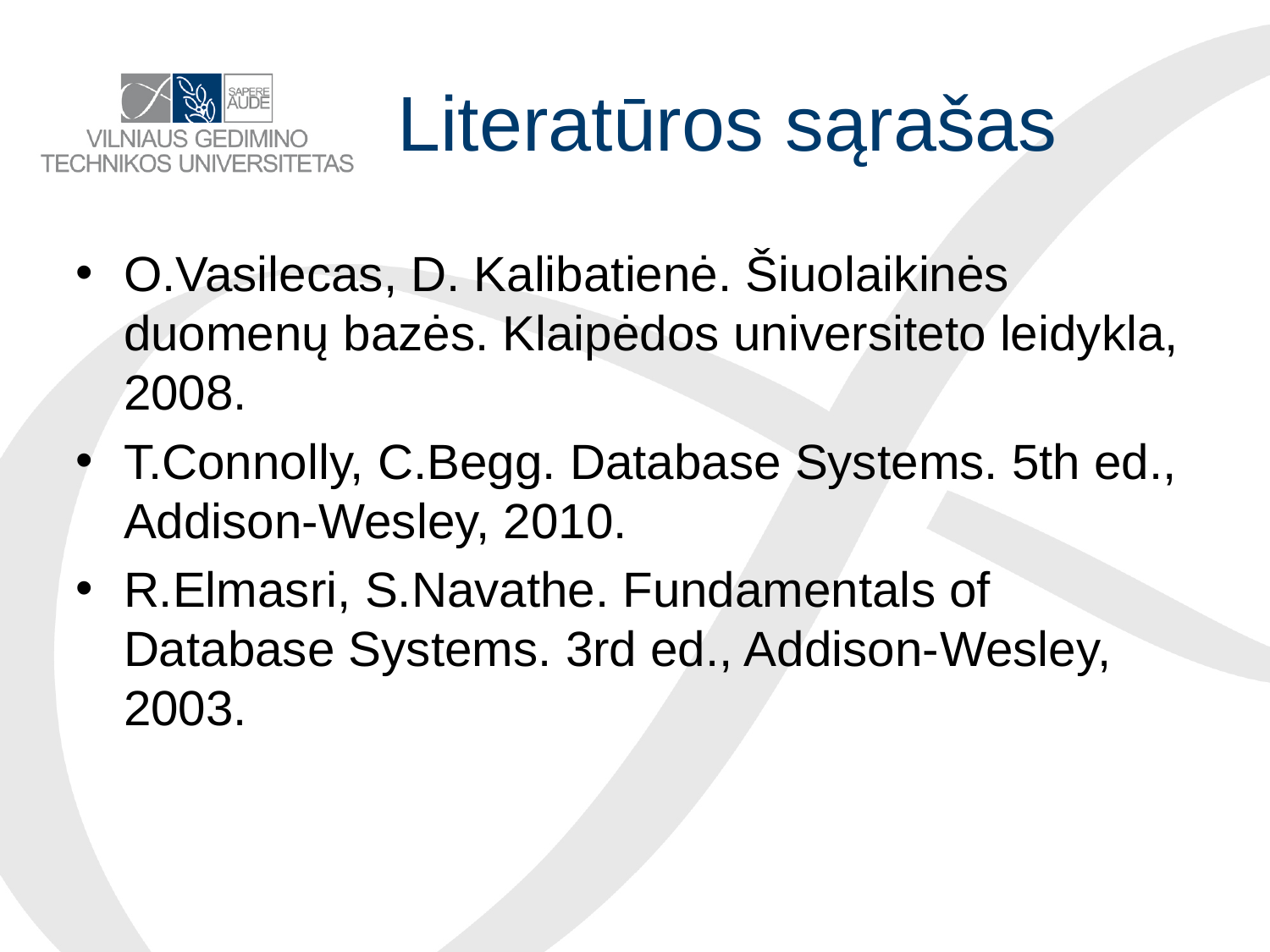

# Literatūros sąrašas
O.Vasilecas, D. Kalibatienė. Šiuolaikinės duomenų bazės. Klaipėdos universiteto leidykla, 2008.
T.Connolly, C.Begg. Database Systems. 5th ed., Addison-Wesley, 2010.
R.Elmasri, S.Navathe. Fundamentals of Database Systems. 3rd ed., Addison-Wesley, 2003.